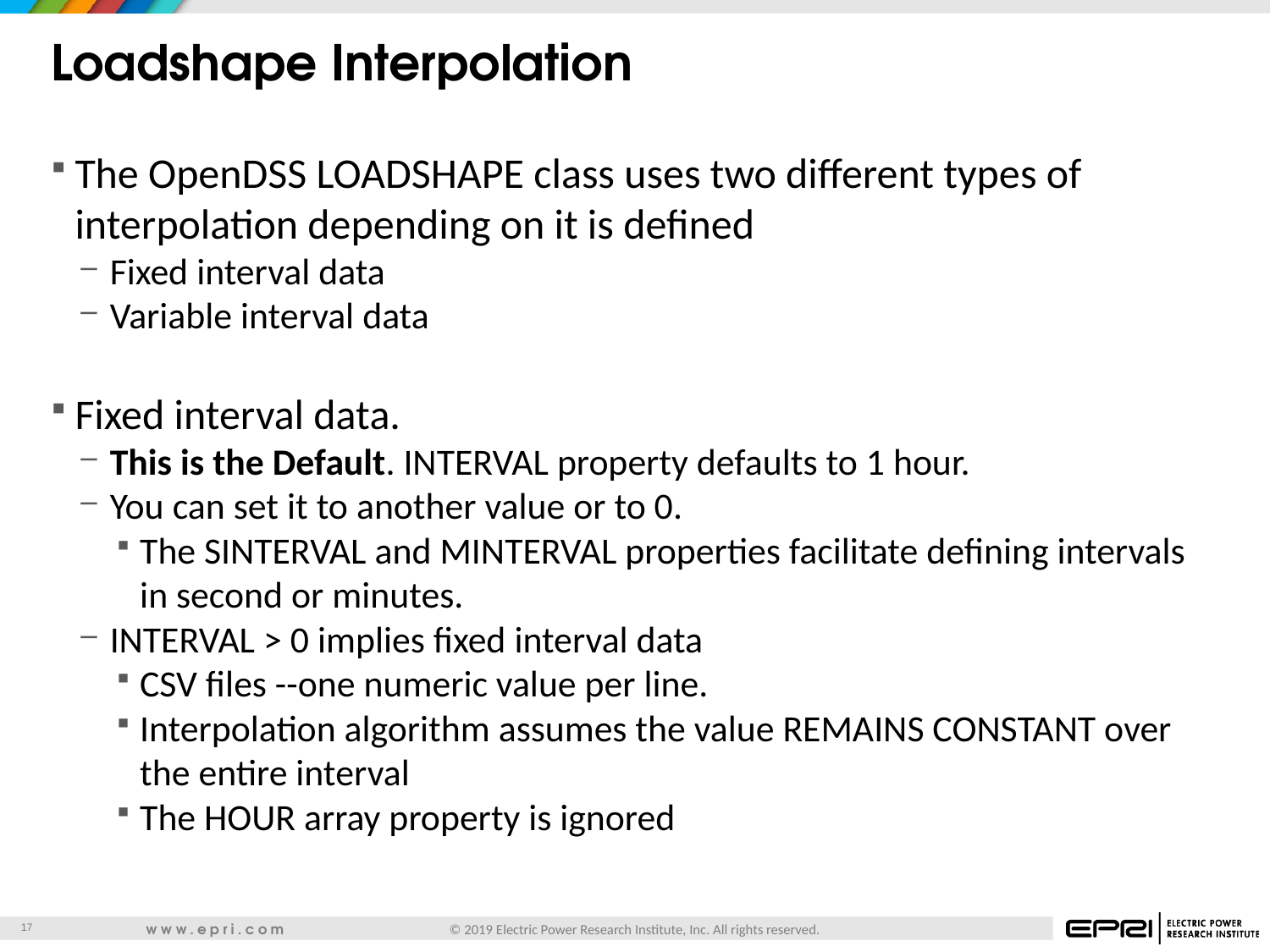

# Loadshape Interpolation
The OpenDSS LOADSHAPE class uses two different types of interpolation depending on it is defined
Fixed interval data
Variable interval data

Fixed interval data.
This is the Default. INTERVAL property defaults to 1 hour.
You can set it to another value or to 0.
The SINTERVAL and MINTERVAL properties facilitate defining intervals in second or minutes.
INTERVAL > 0 implies fixed interval data
CSV files --one numeric value per line.
Interpolation algorithm assumes the value REMAINS CONSTANT over the entire interval
The HOUR array property is ignored